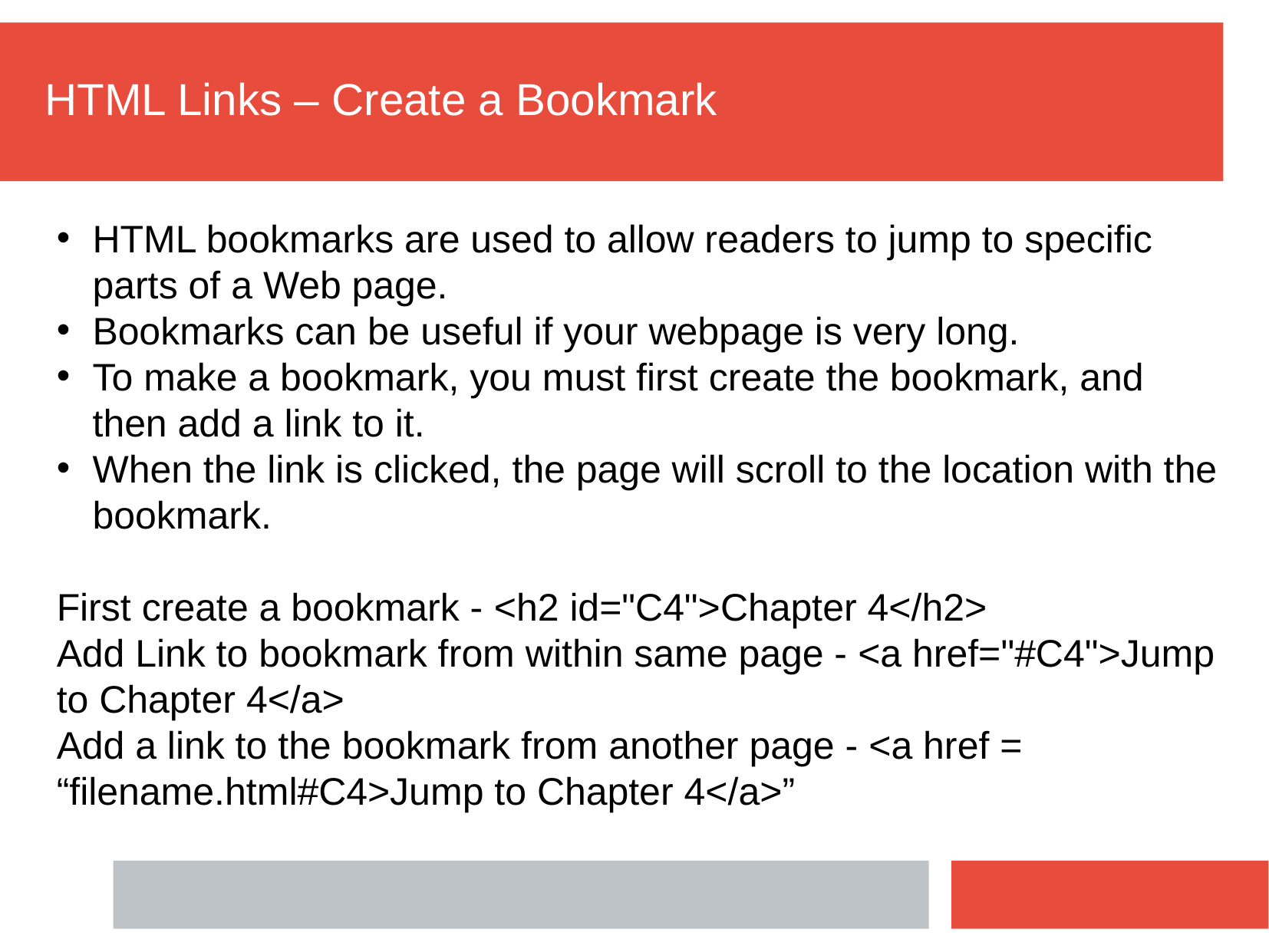

# HTML Links – Create a Bookmark
HTML bookmarks are used to allow readers to jump to specific parts of a Web page.
Bookmarks can be useful if your webpage is very long.
To make a bookmark, you must first create the bookmark, and then add a link to it.
When the link is clicked, the page will scroll to the location with the bookmark.

First create a bookmark - <h2 id="C4">Chapter 4</h2>
Add Link to bookmark from within same page - <a href="#C4">Jump to Chapter 4</a>
Add a link to the bookmark from another page - <a href = “filename.html#C4>Jump to Chapter 4</a>”